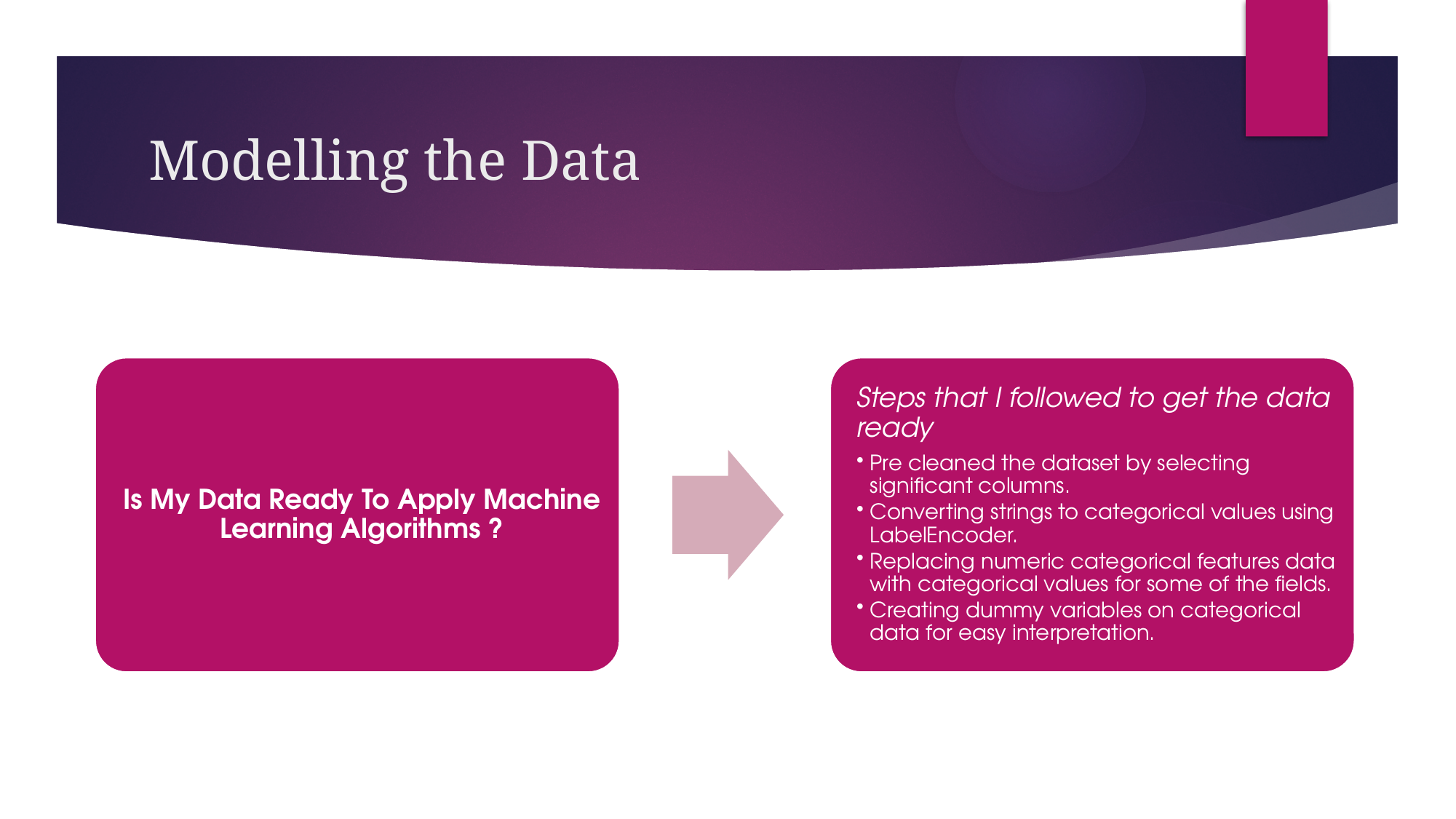

# Modelling the Data
Is My Data Ready To Apply Machine Learning Algorithms ?

Steps that I followed to get the data ready
Pre cleaned the dataset by selecting significant columns.
Converting strings to categorical values using LabelEncoder.
Replacing numeric categorical features data with categorical values for some of the fields.
Creating dummy variables on categorical data for easy interpretation.